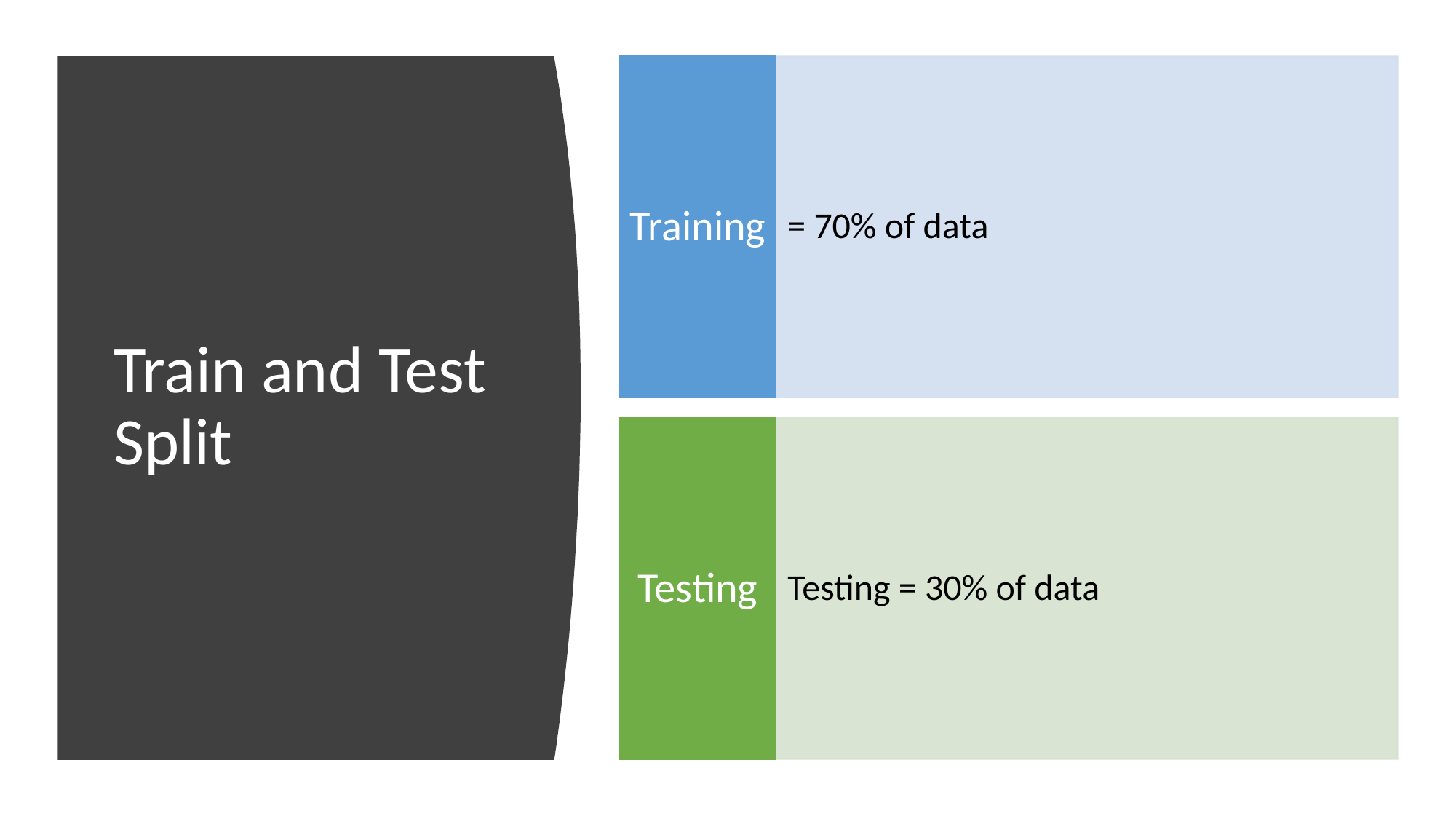

= 70% of data
Training
Testing = 30% of data
Testing

# Train and Test Split